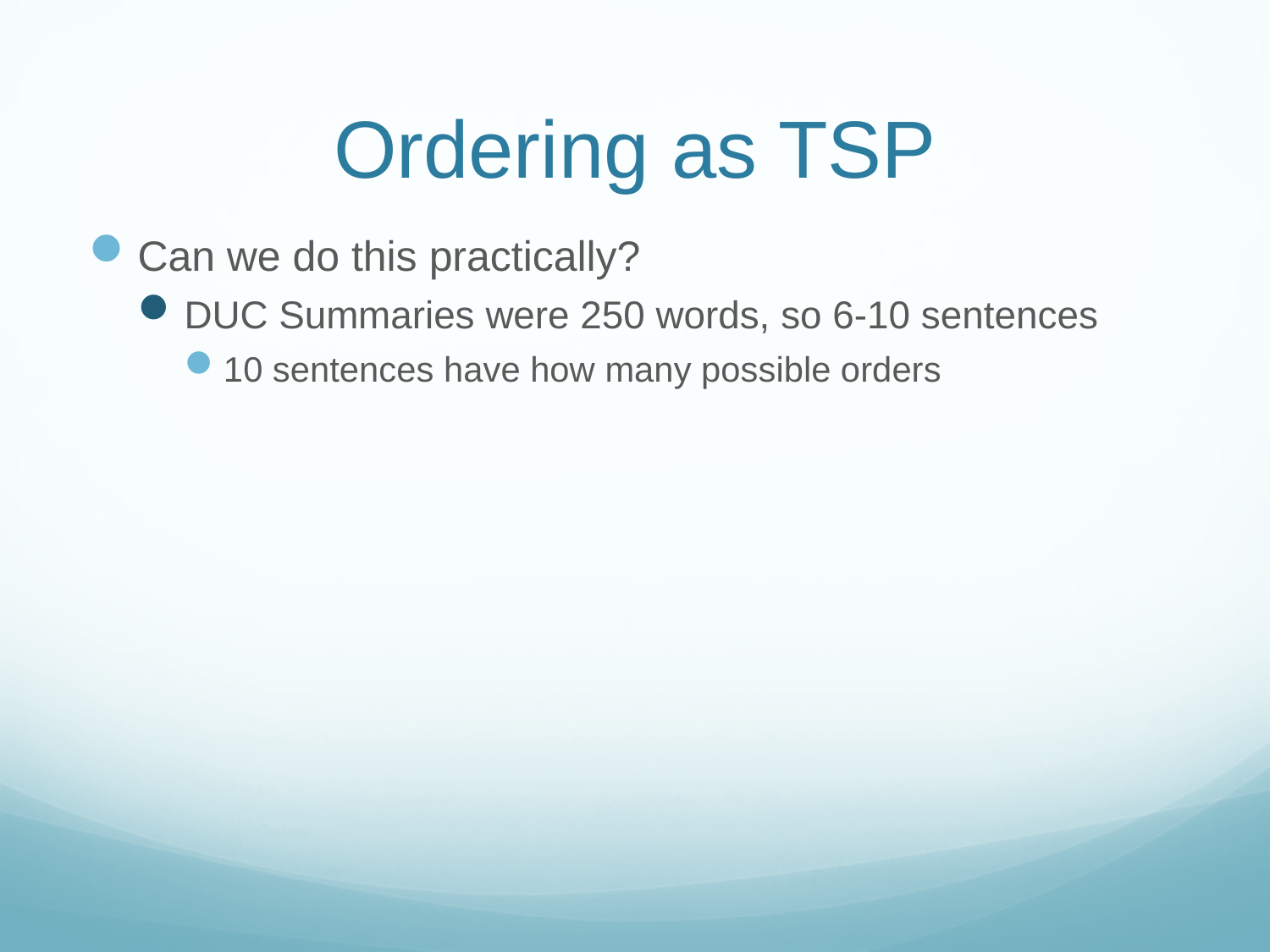

# Ordering as TSP
Can we do this practically?
DUC Summaries were 250 words, so 6-10 sentences
10 sentences have how many possible orders